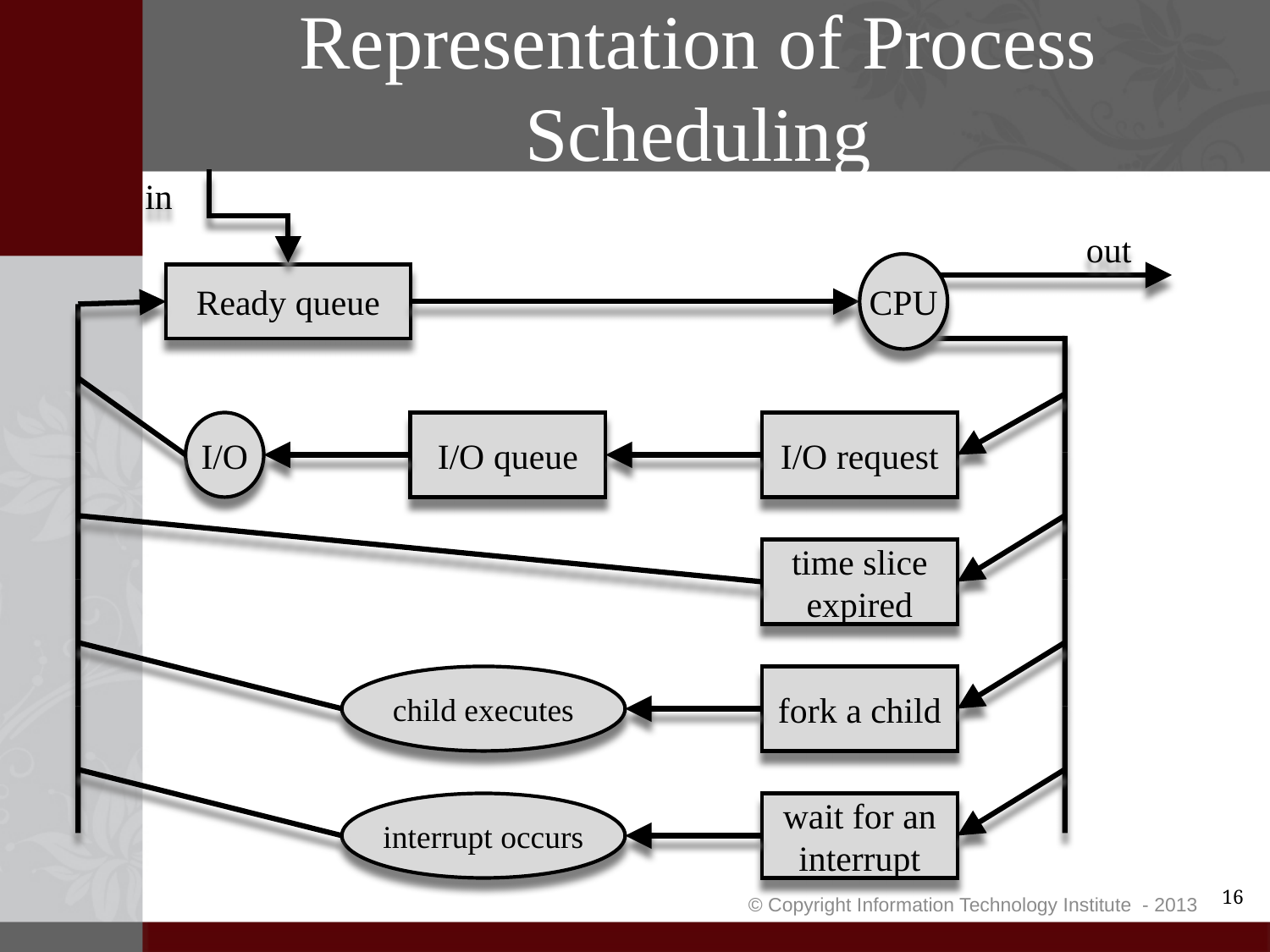

# Representation of Process Scheduling
in
out
CPU
Ready queue

I/O
I/O queue
I/O request

time slice
expired

child executes
fork a child

interrupt occurs
wait for an
interrupt